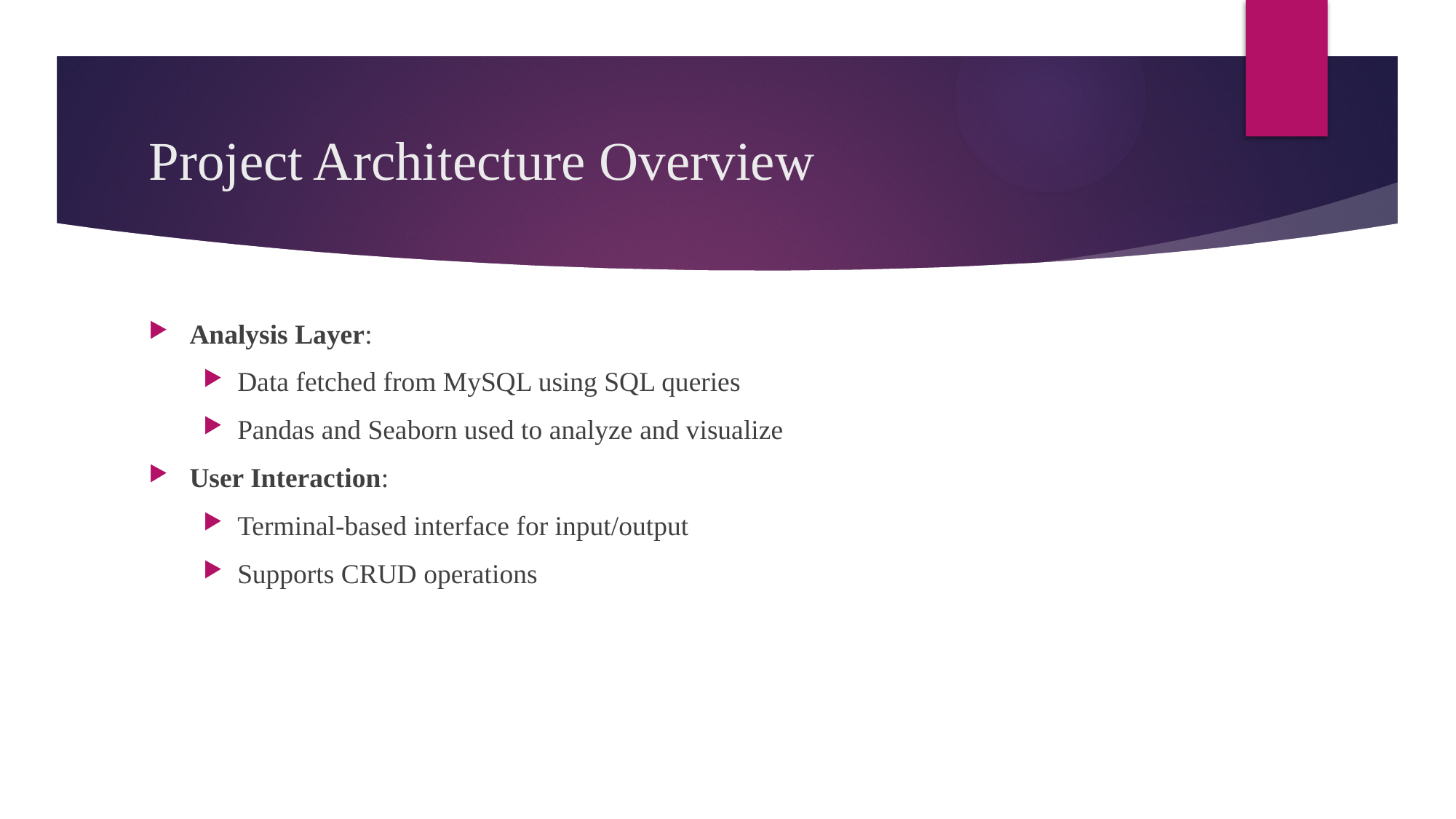

# Project Architecture Overview
Analysis Layer:
Data fetched from MySQL using SQL queries
Pandas and Seaborn used to analyze and visualize
User Interaction:
Terminal-based interface for input/output
Supports CRUD operations